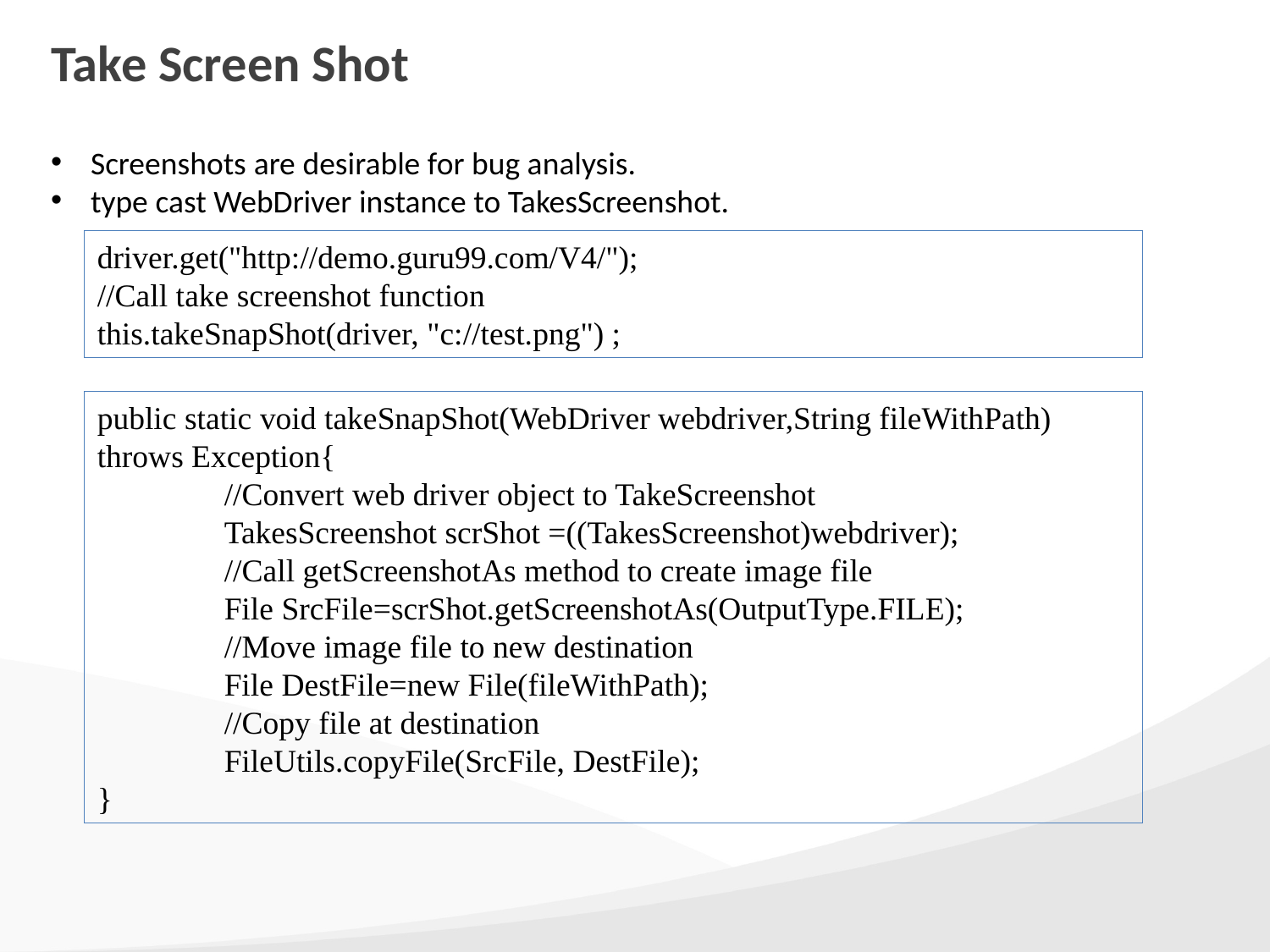

# Take Screen Shot
Screenshots are desirable for bug analysis.
type cast WebDriver instance to TakesScreenshot.
driver.get("http://demo.guru99.com/V4/");
//Call take screenshot function
this.takeSnapShot(driver, "c://test.png") ;
public static void takeSnapShot(WebDriver webdriver,String fileWithPath) throws Exception{
	//Convert web driver object to TakeScreenshot
	TakesScreenshot scrShot =((TakesScreenshot)webdriver);
	//Call getScreenshotAs method to create image file
	File SrcFile=scrShot.getScreenshotAs(OutputType.FILE);
	//Move image file to new destination
	File DestFile=new File(fileWithPath);
	//Copy file at destination
	FileUtils.copyFile(SrcFile, DestFile);
}